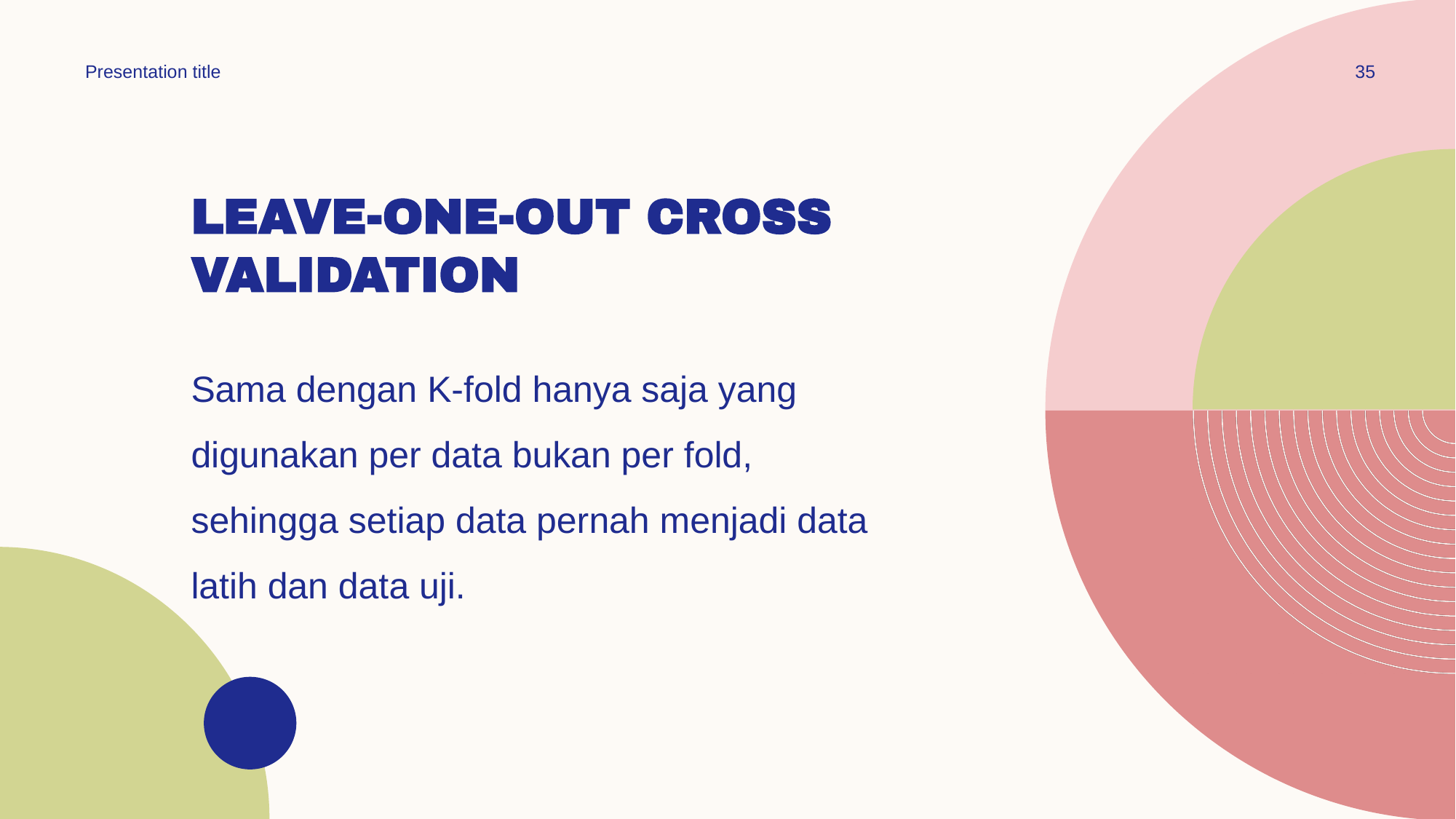

Presentation title
35
# Leave-One-Out Cross Validation
Sama dengan K-fold hanya saja yang digunakan per data bukan per fold, sehingga setiap data pernah menjadi data latih dan data uji.